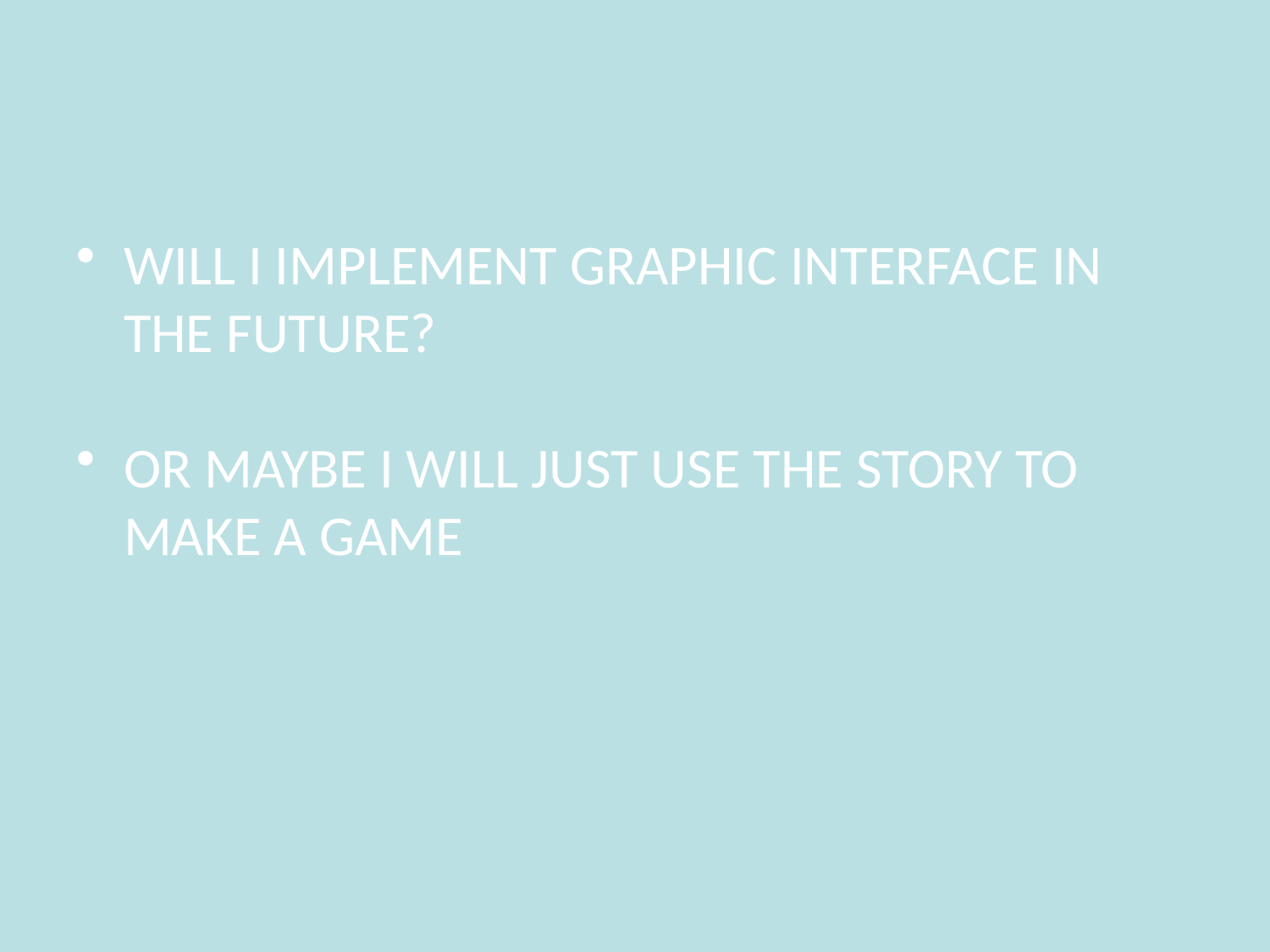

#
WILL I IMPLEMENT GRAPHIC INTERFACE IN THE FUTURE?

OR MAYBE I WILL JUST USE THE STORY TO MAKE A GAME